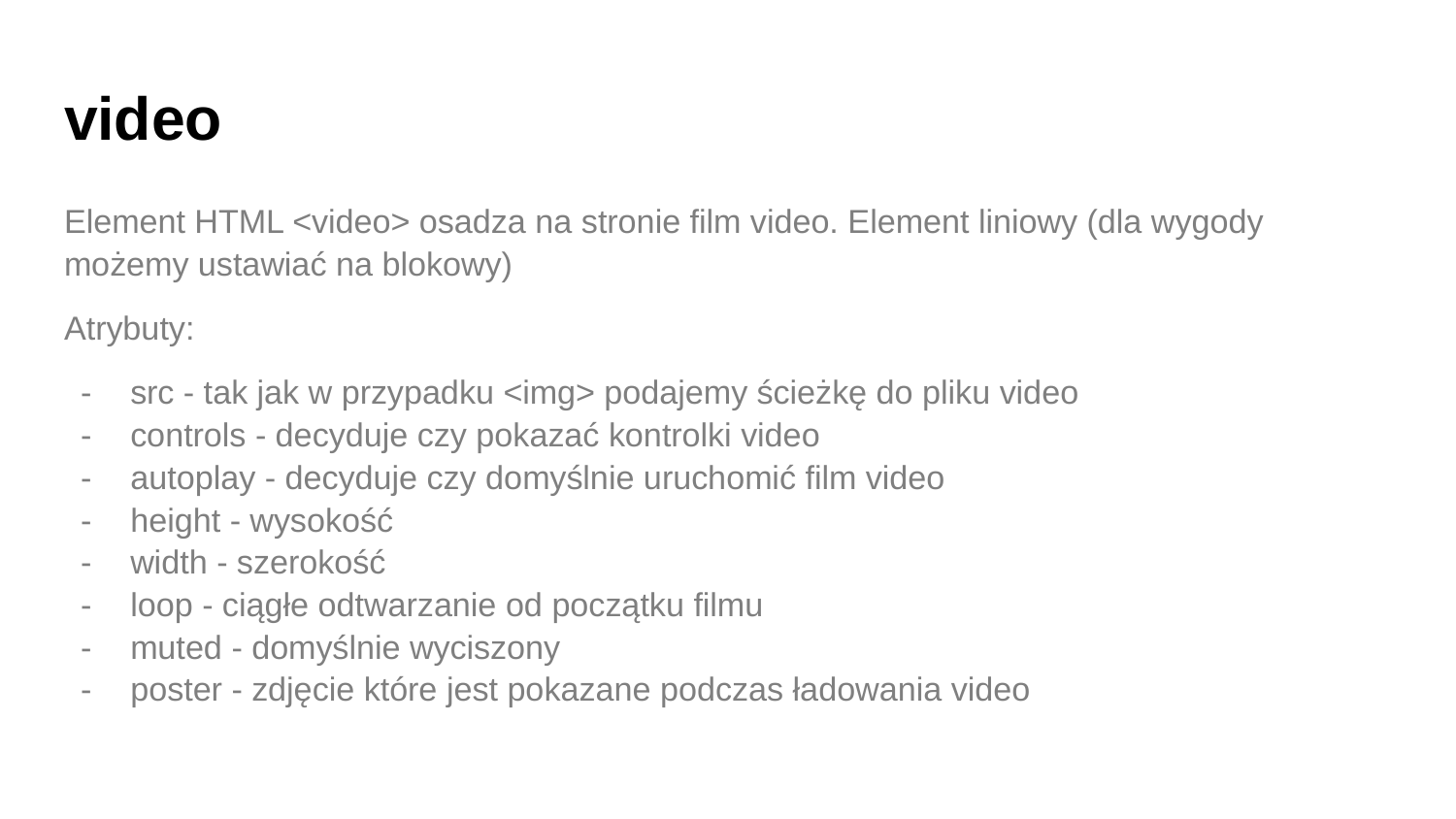

# video
Element HTML <video> osadza na stronie film video. Element liniowy (dla wygody możemy ustawiać na blokowy)
Atrybuty:
src - tak jak w przypadku <img> podajemy ścieżkę do pliku video
controls - decyduje czy pokazać kontrolki video
autoplay - decyduje czy domyślnie uruchomić film video
height - wysokość
width - szerokość
loop - ciągłe odtwarzanie od początku filmu
muted - domyślnie wyciszony
poster - zdjęcie które jest pokazane podczas ładowania video